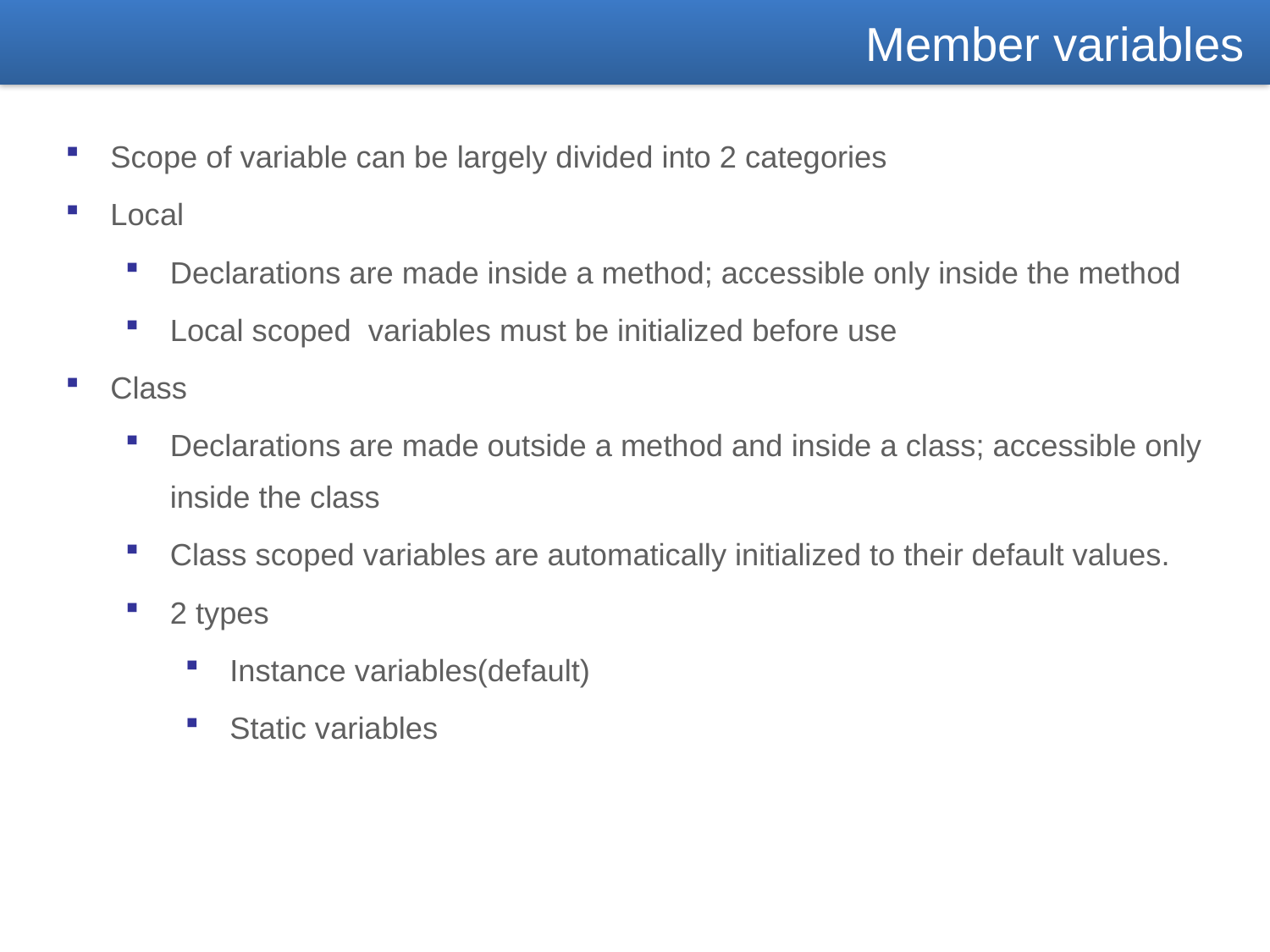

Member variables
Scope of variable can be largely divided into 2 categories
Local
Declarations are made inside a method; accessible only inside the method
Local scoped  variables must be initialized before use
Class
Declarations are made outside a method and inside a class; accessible only inside the class
Class scoped variables are automatically initialized to their default values.
2 types
Instance variables(default)
Static variables